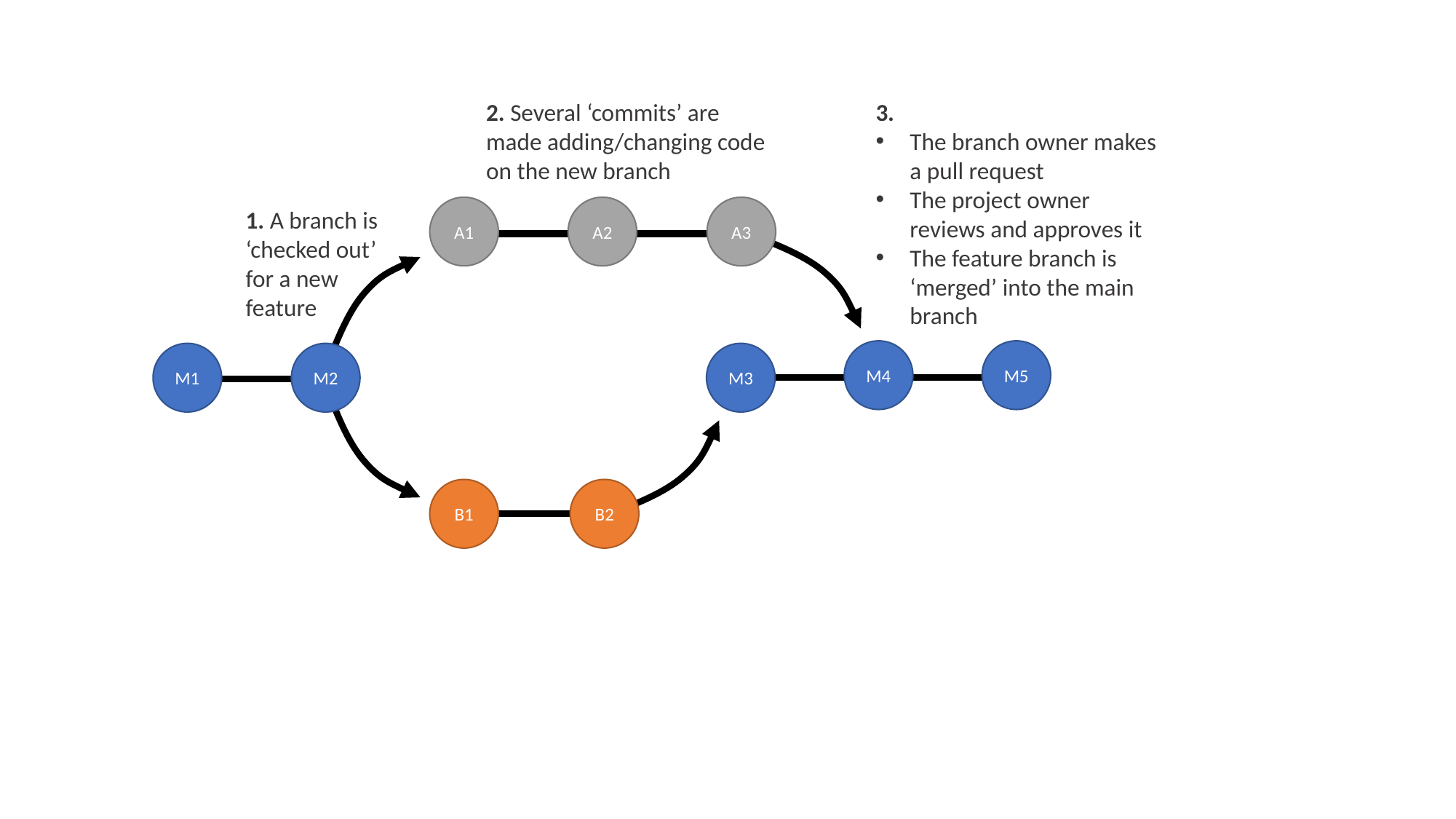

2. Several ‘commits’ are made adding/changing code on the new branch
3.
The branch owner makes a pull request
The project owner reviews and approves it
The feature branch is ‘merged’ into the main branch
A1
A2
A3
1. A branch is ‘checked out’ for a new feature

M4
M5
M2
M3
M1

B1
B2